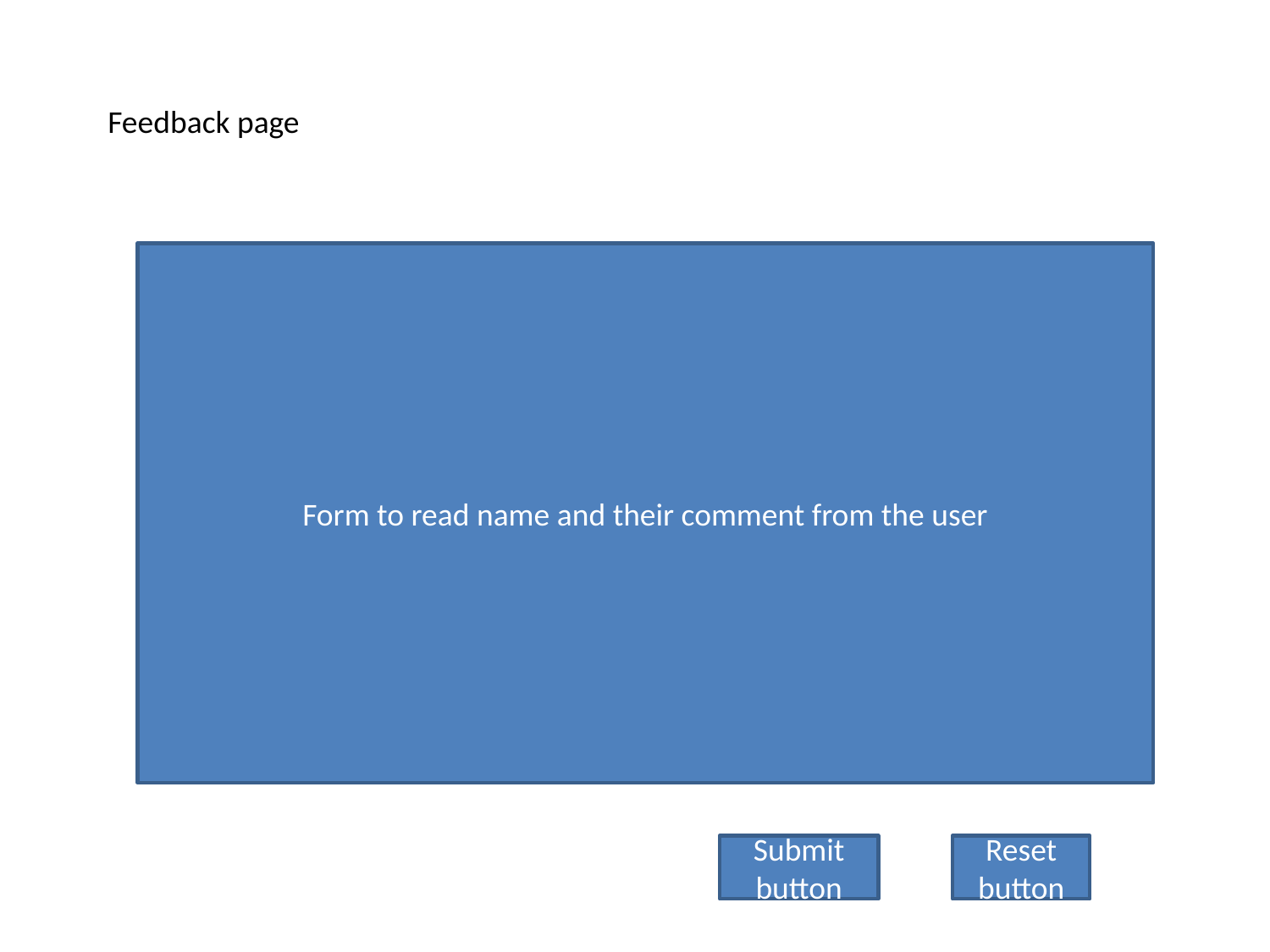

Feedback page
Form to read name and their comment from the user
Submit button
Reset button